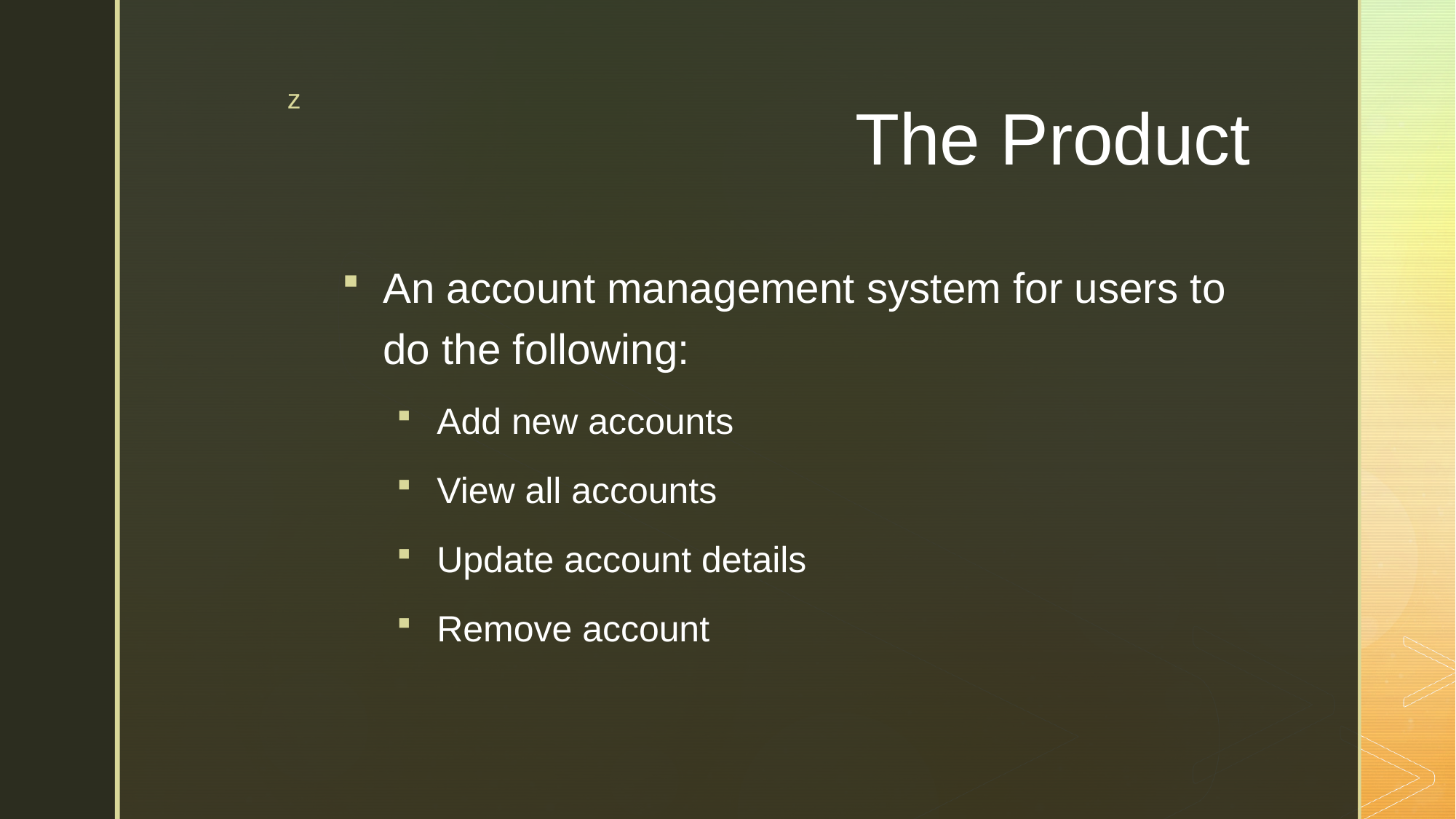

# The Product
An account management system for users to do the following:
Add new accounts
View all accounts
Update account details
Remove account